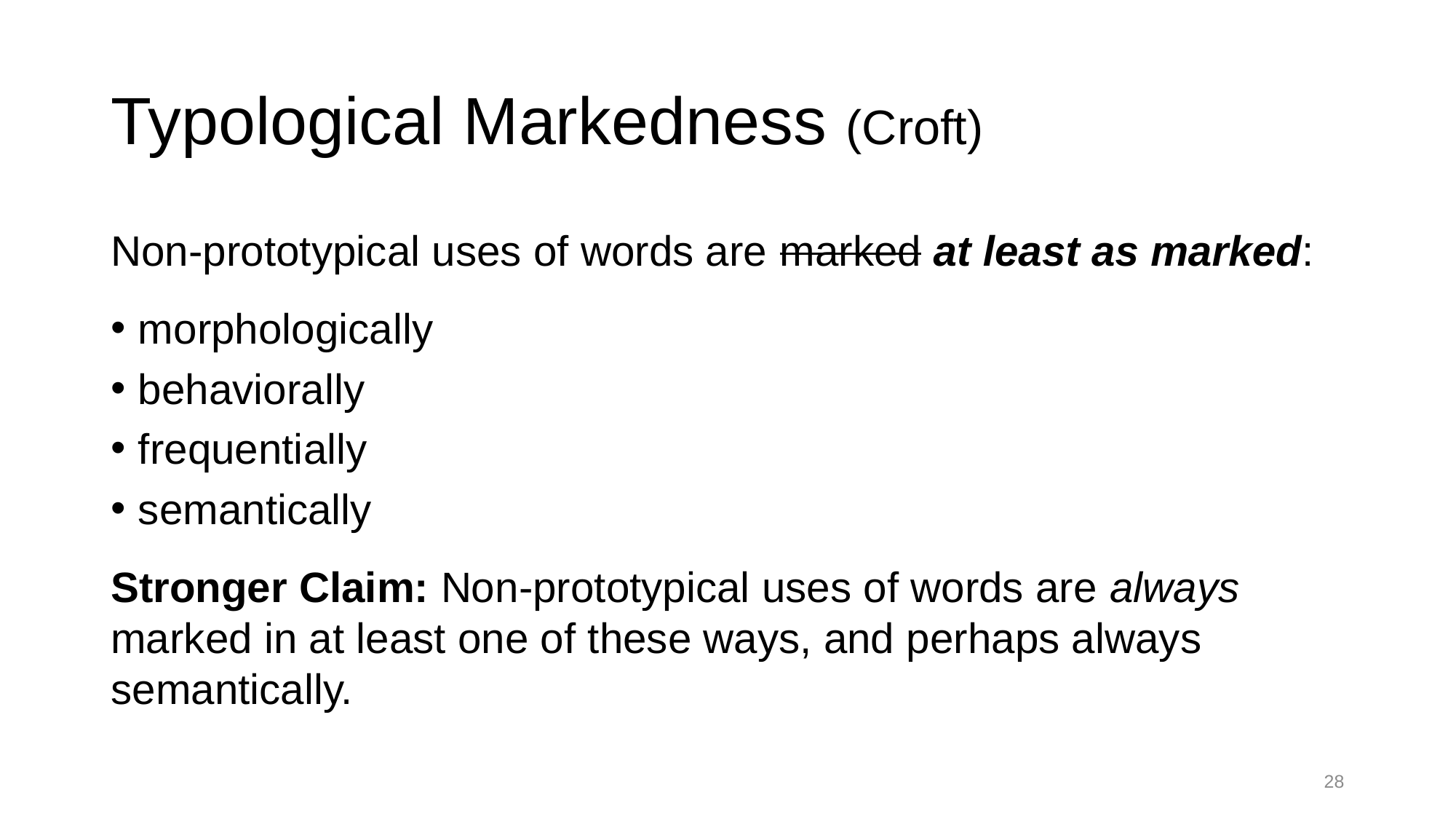

# Typological Markedness (Croft)
Non-prototypical uses of words are marked at least as marked:
morphologically
behaviorally
frequentially
semantically
Stronger Claim: Non-prototypical uses of words are always marked in at least one of these ways, and perhaps always semantically.
28